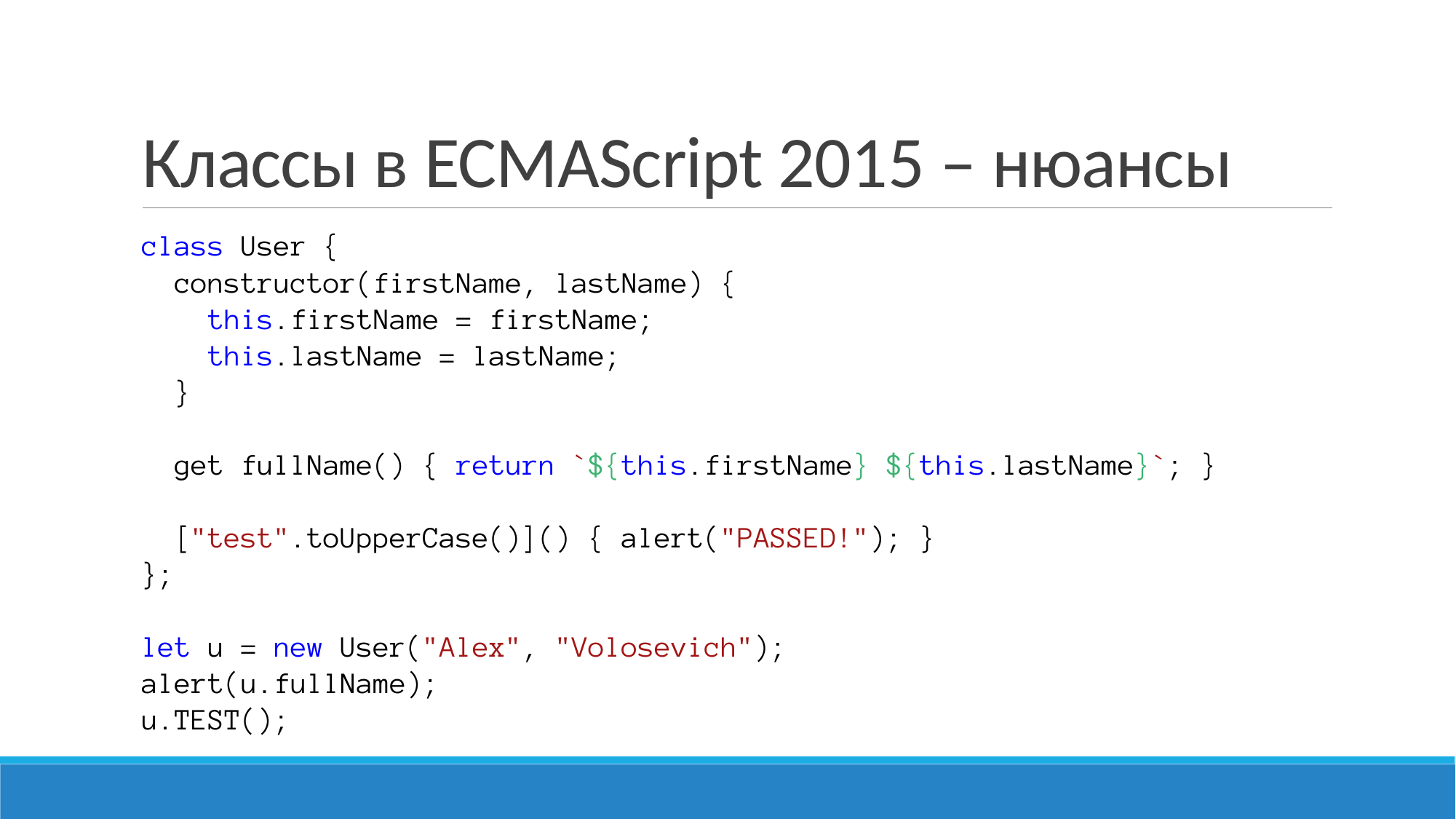

# Классы в ECMAScript 2015 – нюансы
class User {
  constructor(firstName, lastName) {
    this.firstName = firstName;
    this.lastName = lastName;
  }

  get fullName() { return `${this.firstName} ${this.lastName}`; }

  ["test".toUpperCase()]() { alert("PASSED!"); }
};

let u = new User("Alex", "Volosevich");
alert(u.fullName);
u.TEST();